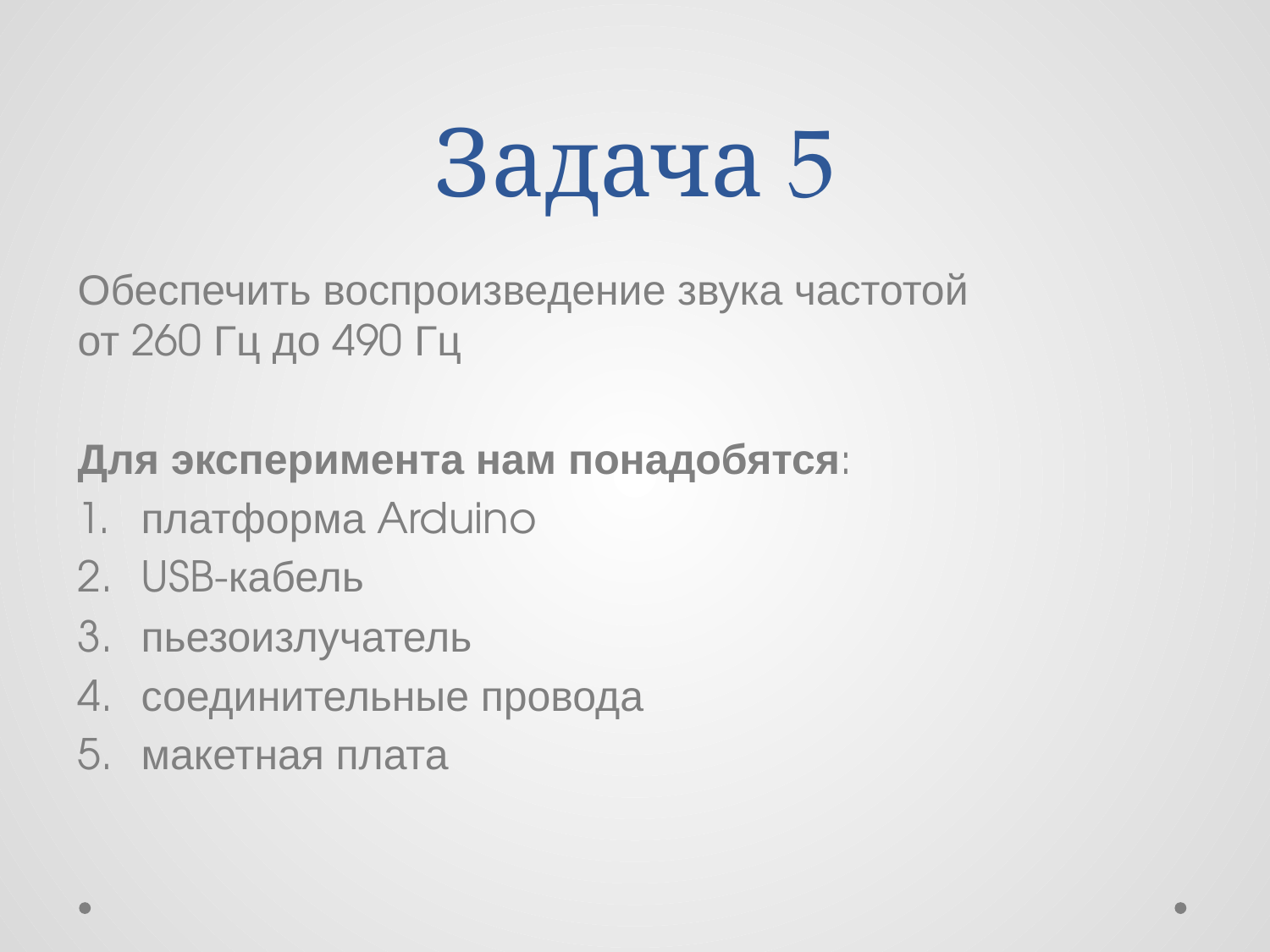

# Задача 5
Обеспечить воспроизведение звука частотой
от 260 Гц до 490 Гц

Для эксперимента нам понадобятся:
платформа Arduino
USB-кабель
пьезоизлучатель
соединительные провода
макетная плата